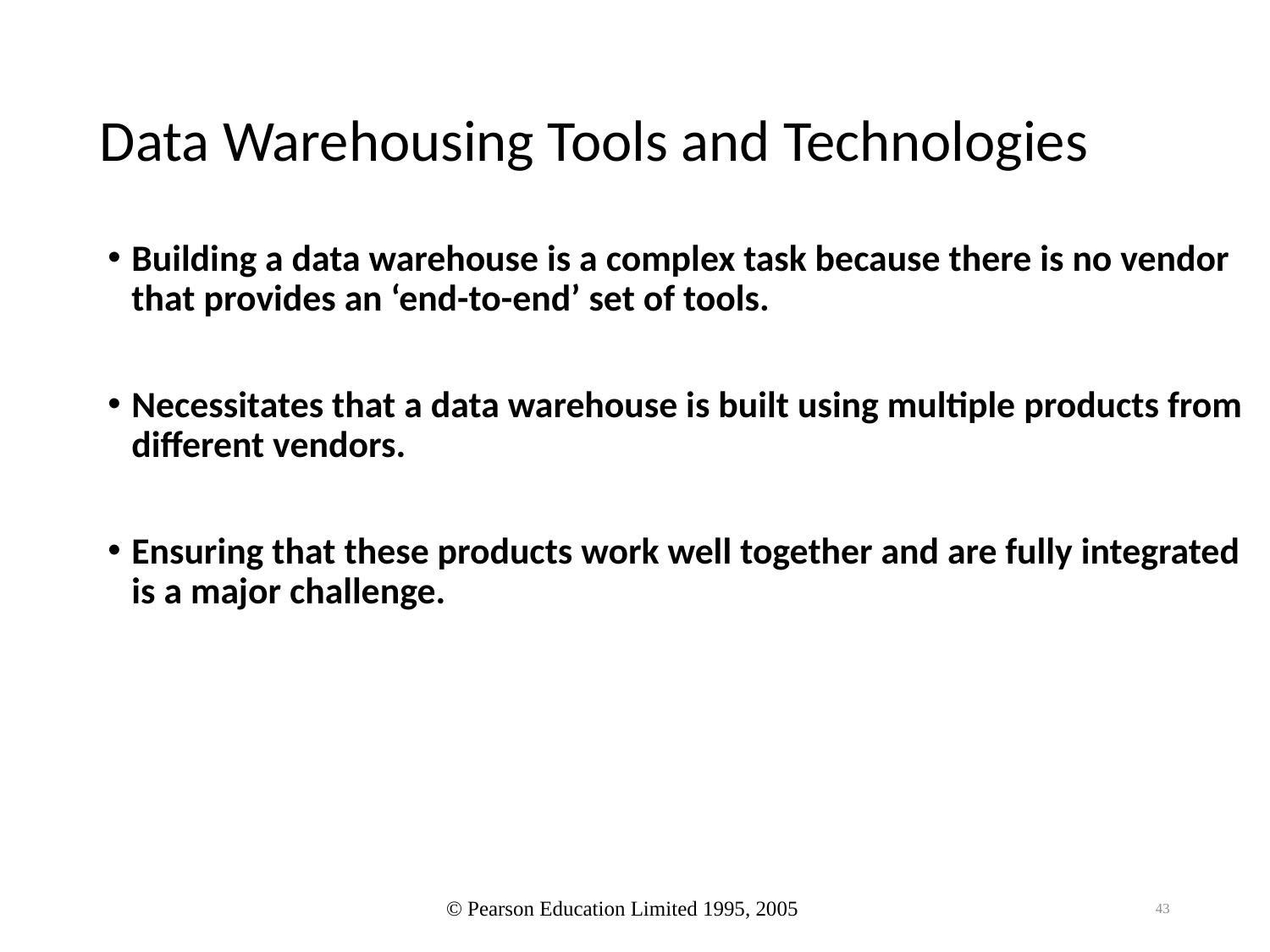

# Data Warehousing Tools and Technologies
Building a data warehouse is a complex task because there is no vendor that provides an ‘end-to-end’ set of tools.

Necessitates that a data warehouse is built using multiple products from different vendors.

Ensuring that these products work well together and are fully integrated is a major challenge.
43
© Pearson Education Limited 1995, 2005